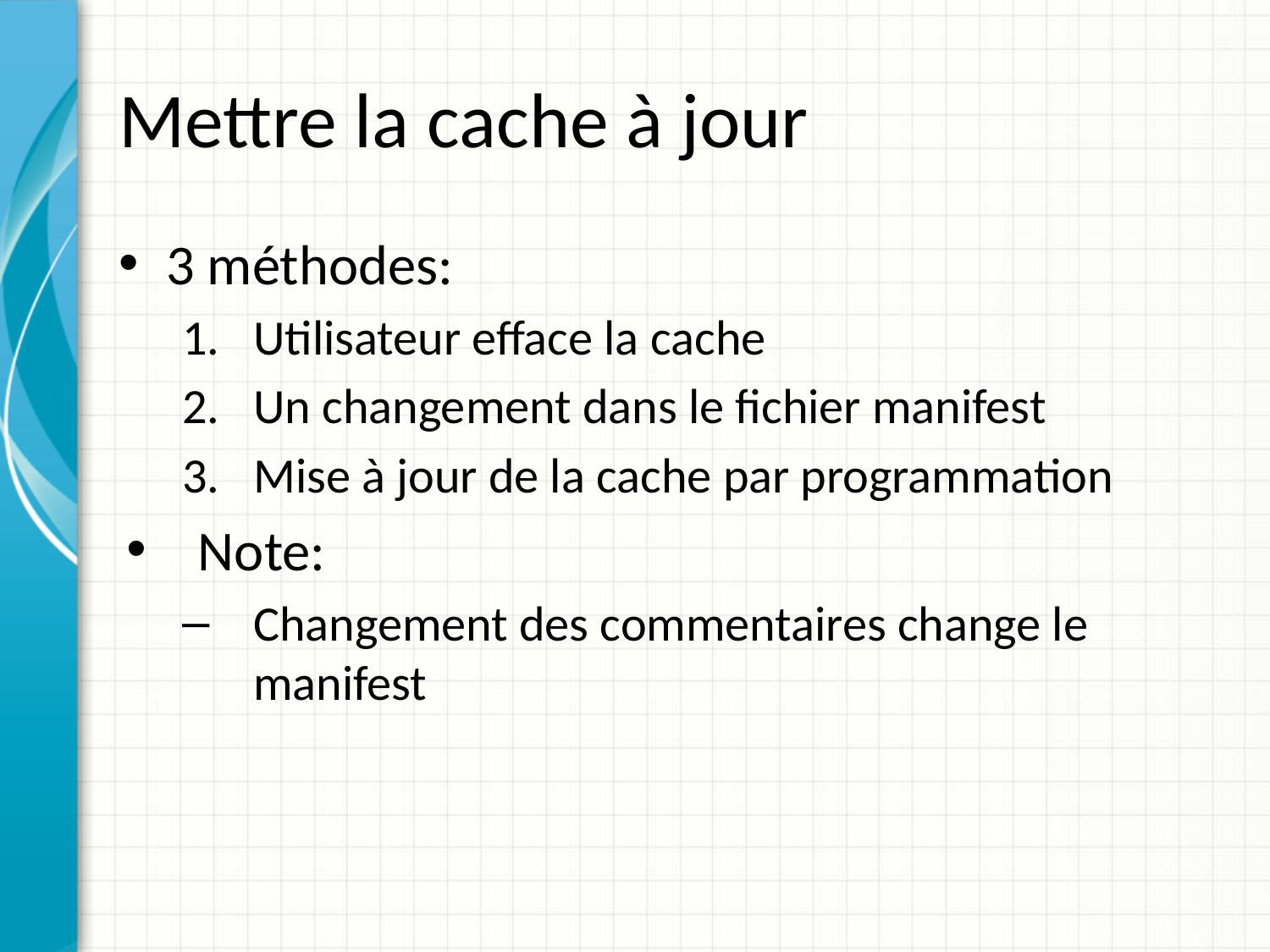

# Mettre la cache à jour
3 méthodes:
Utilisateur efface la cache
Un changement dans le fichier manifest
Mise à jour de la cache par programmation
Note:
Changement des commentaires change le manifest